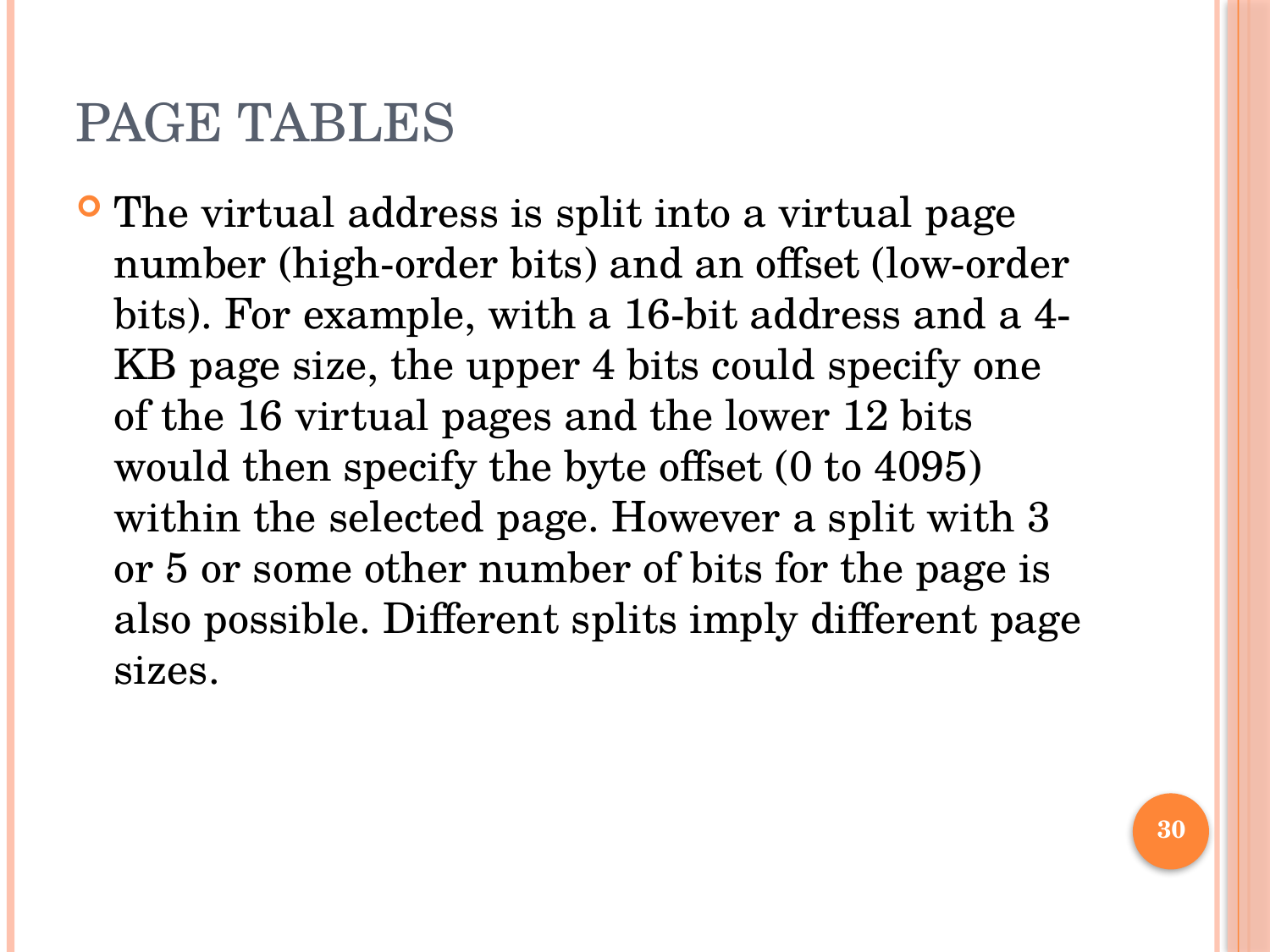

# Page Tables
The virtual address is split into a virtual page number (high-order bits) and an offset (low-order bits). For example, with a 16-bit address and a 4-KB page size, the upper 4 bits could specify one of the 16 virtual pages and the lower 12 bits would then specify the byte offset (0 to 4095) within the selected page. However a split with 3 or 5 or some other number of bits for the page is also possible. Different splits imply different page sizes.
30